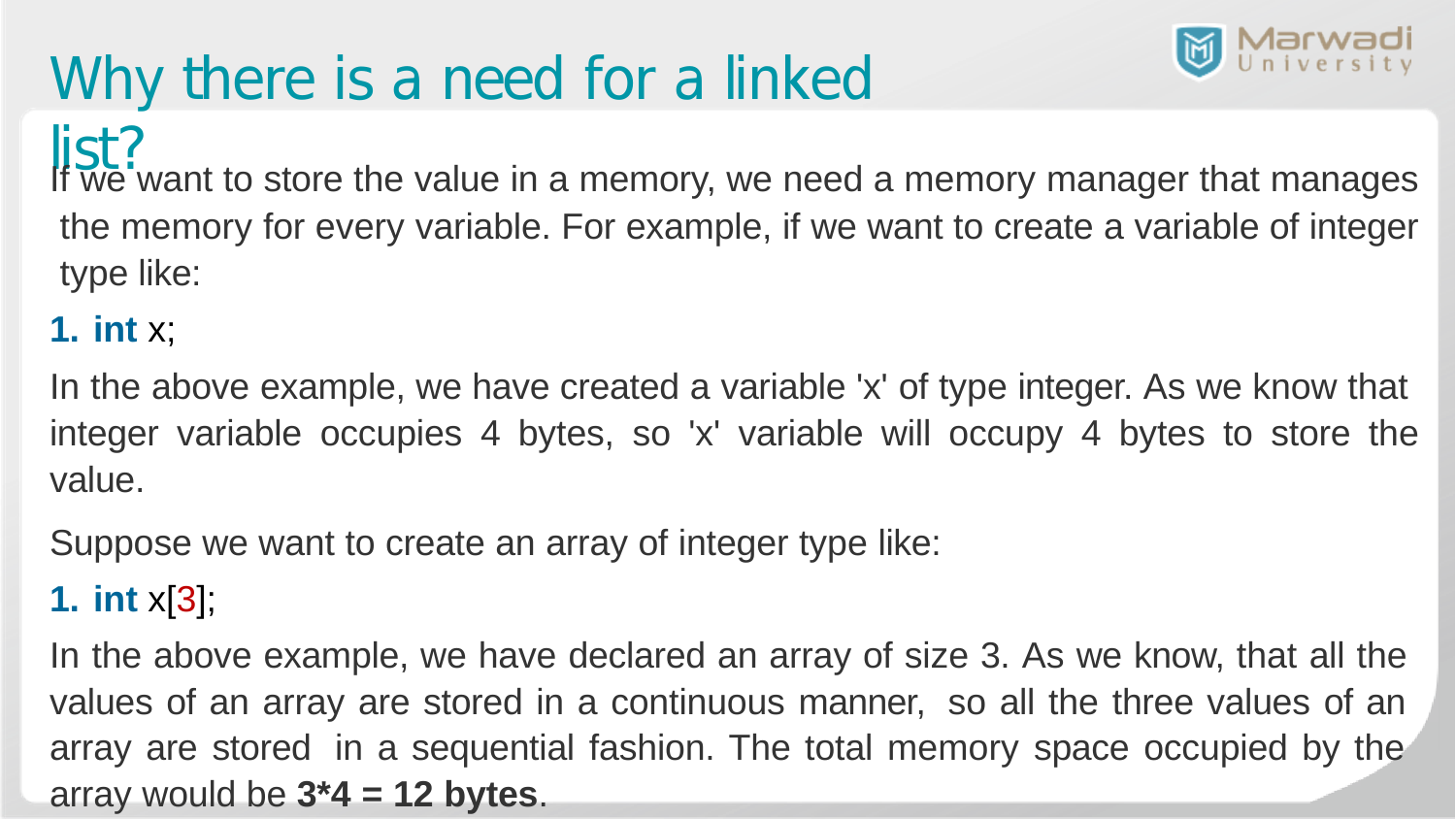

# Why there is a need for a linked list?
If we want to store the value in a memory, we need a memory manager that manages  the memory for every variable. For example, if we want to create a variable of integer  type like:
1. int x;
In the above example, we have created a variable 'x' of type integer. As we know that  integer variable occupies 4 bytes, so 'x' variable will occupy 4 bytes to store the value.
Suppose we want to create an array of integer type like:
1. int x[3];
In the above example, we have declared an array of size 3. As we know, that all the  values of an array are stored in a continuous manner, so all the three values of an  array are stored in a sequential fashion. The total memory space occupied by the  array would be 3*4 = 12 bytes.